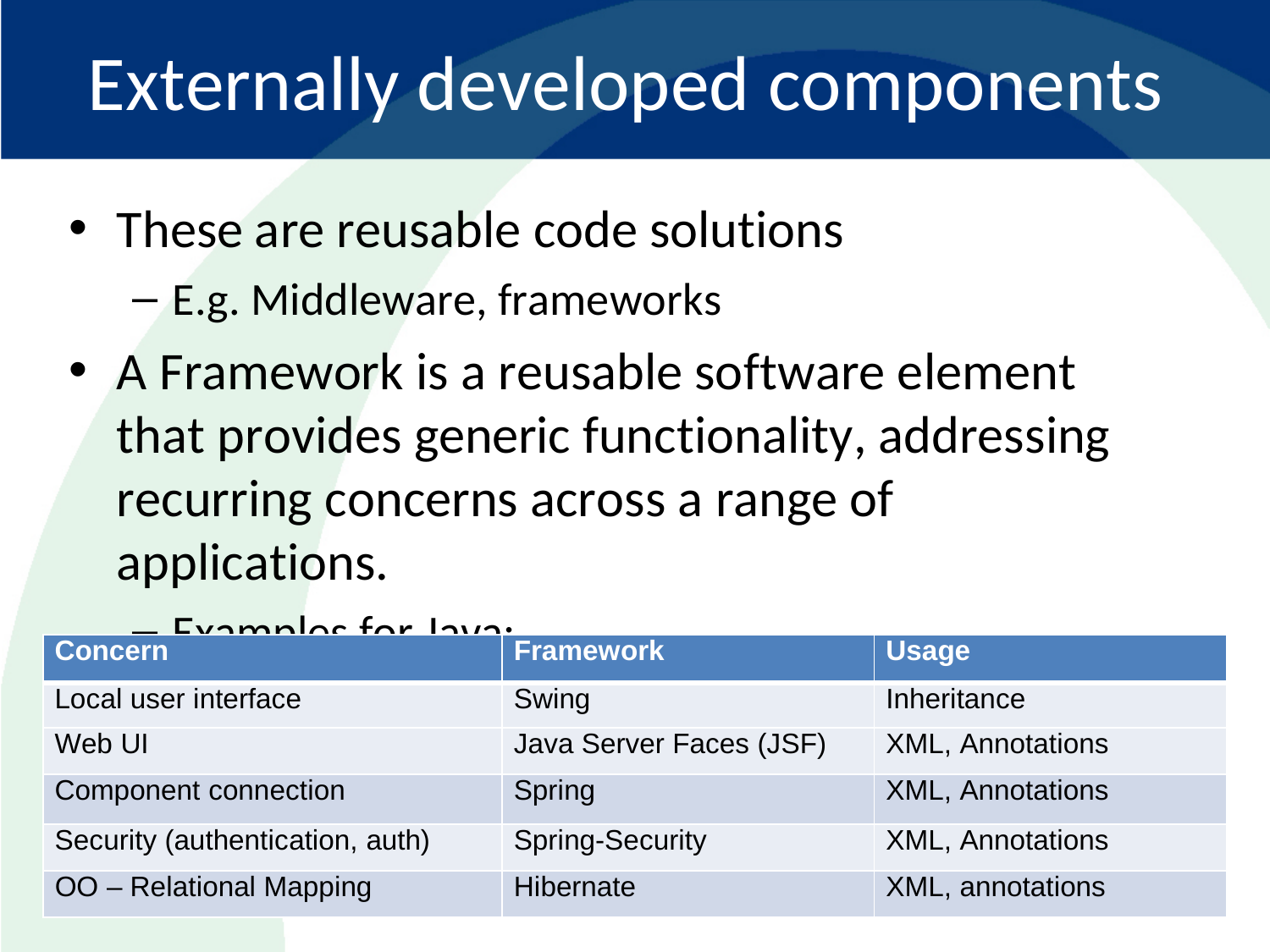

# Externally developed components
These are reusable code solutions
E.g. Middleware, frameworks
A Framework is a reusable software element that provides generic functionality, addressing recurring concerns across a range of applications.
Examples for Java:
| Concern | Framework | Usage |
| --- | --- | --- |
| Local user interface | Swing | Inheritance |
| Web UI | Java Server Faces (JSF) | XML, Annotations |
| Component connection | Spring | XML, Annotations |
| Security (authentication, auth) | Spring-Security | XML, Annotations |
| OO – Relational Mapping | Hibernate | XML, annotations |